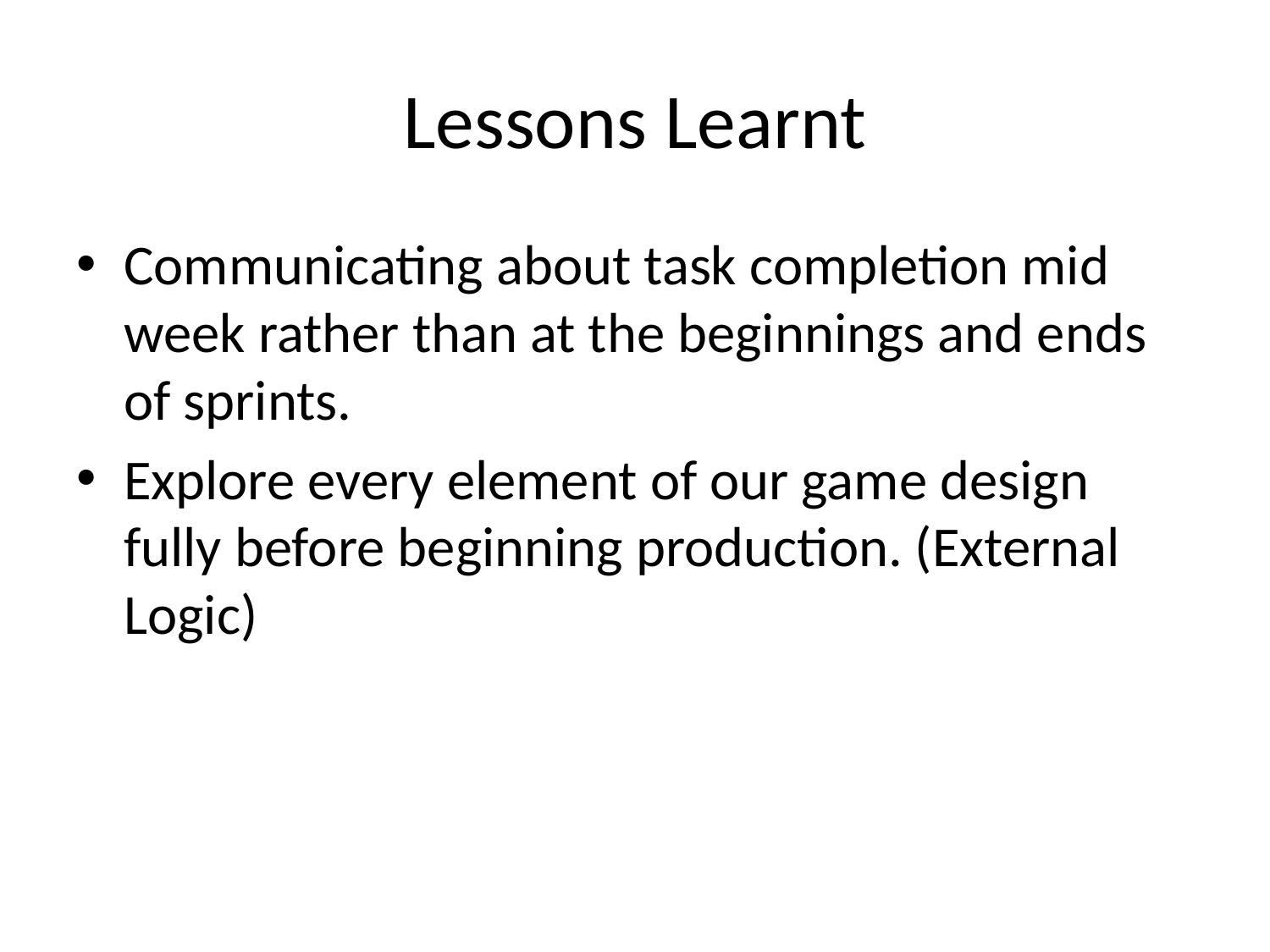

# Lessons Learnt
Communicating about task completion mid week rather than at the beginnings and ends of sprints.
Explore every element of our game design fully before beginning production. (External Logic)